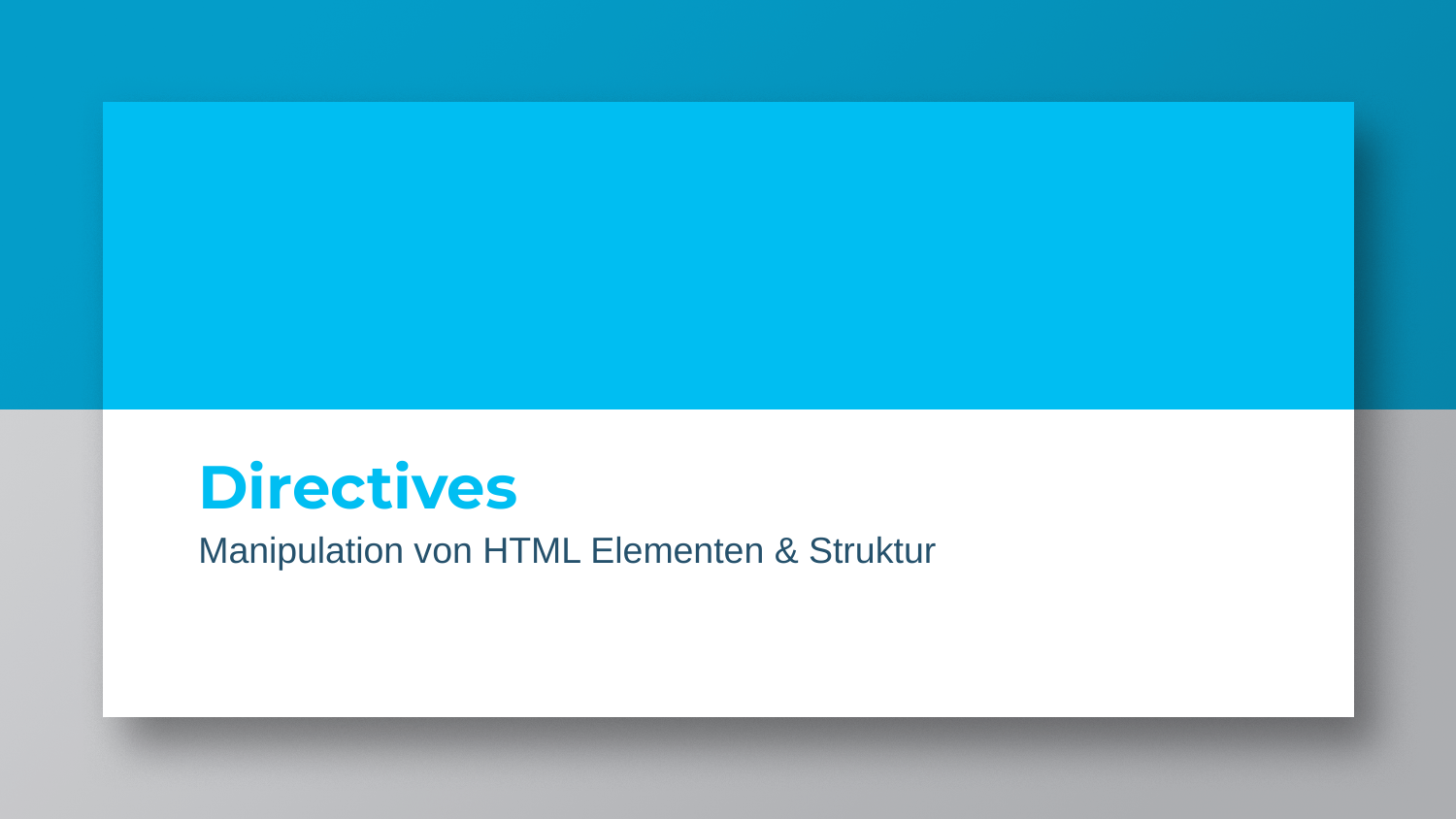

# Directives
Manipulation von HTML Elementen & Struktur